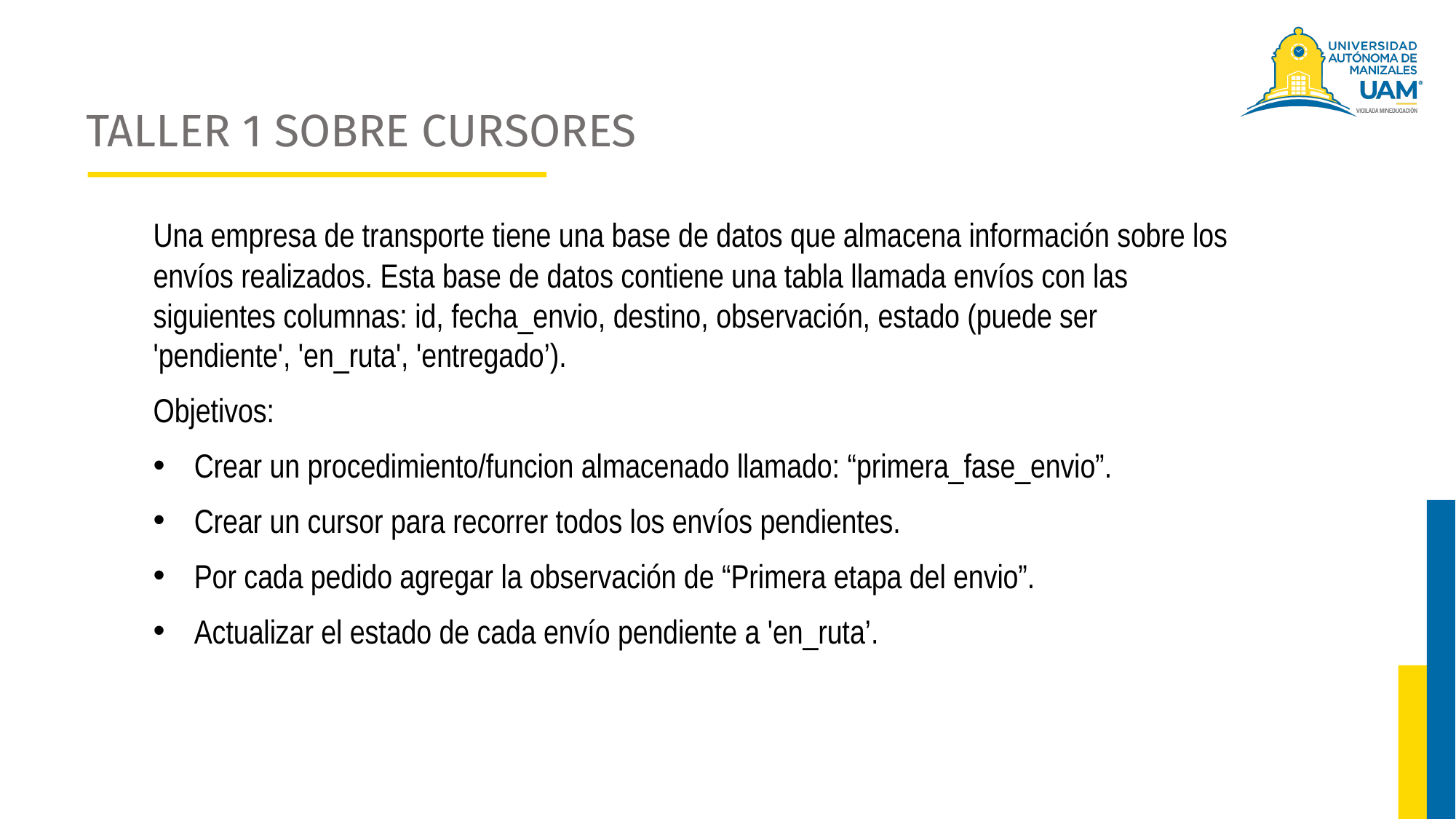

# TALLER 1 SOBRE CURSORES

Una empresa de transporte tiene una base de datos que almacena información sobre los envíos realizados. Esta base de datos contiene una tabla llamada envíos con las siguientes columnas: id, fecha_envio, destino, observación, estado (puede ser 'pendiente', 'en_ruta', 'entregado’).
Objetivos:
Crear un procedimiento/funcion almacenado llamado: “primera_fase_envio”.
Crear un cursor para recorrer todos los envíos pendientes.
Por cada pedido agregar la observación de “Primera etapa del envio”.
Actualizar el estado de cada envío pendiente a 'en_ruta’.